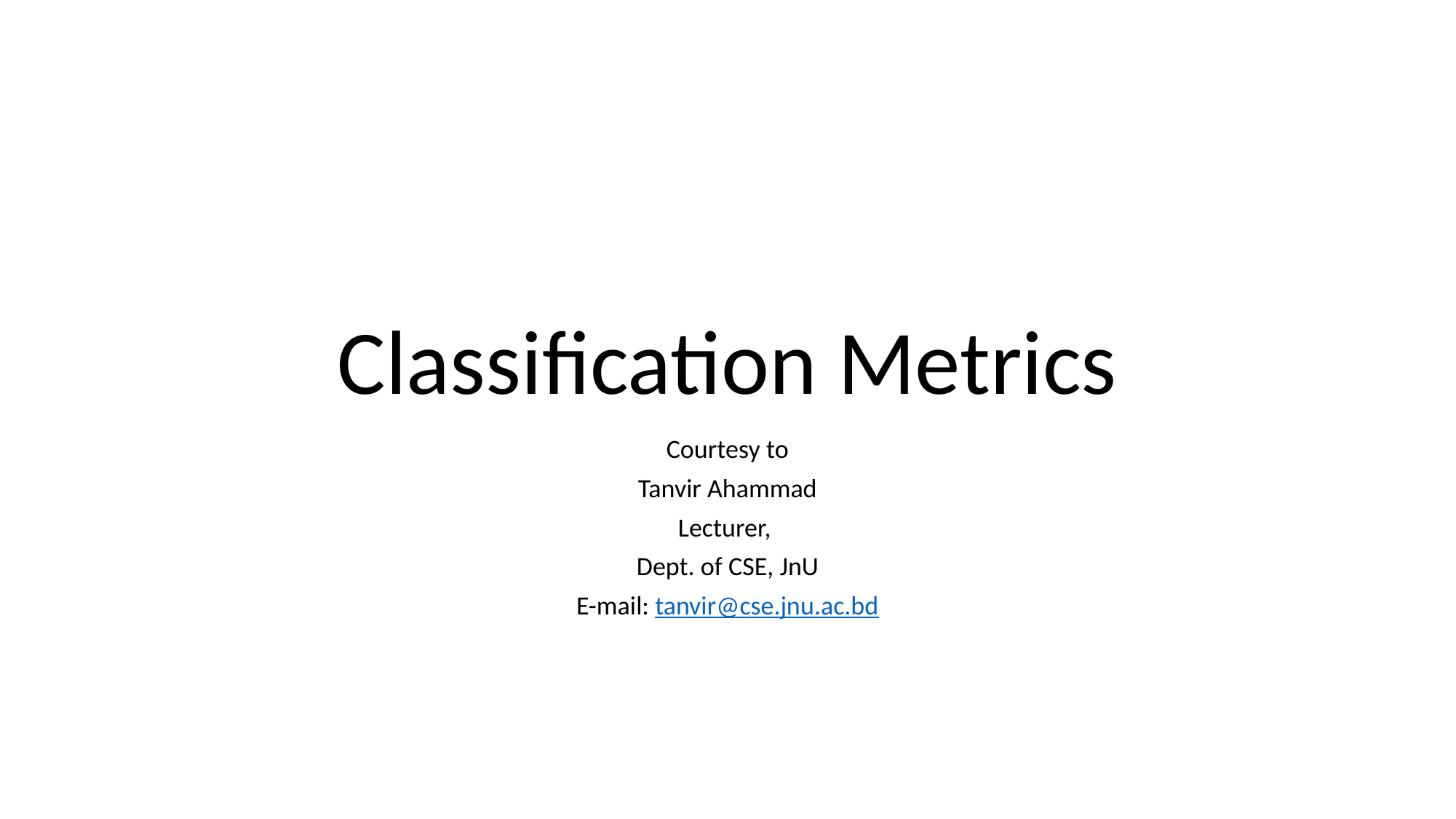

# Classification Metrics
Courtesy to
Tanvir Ahammad
Lecturer,
Dept. of CSE, JnU
E-mail: tanvir@cse.jnu.ac.bd